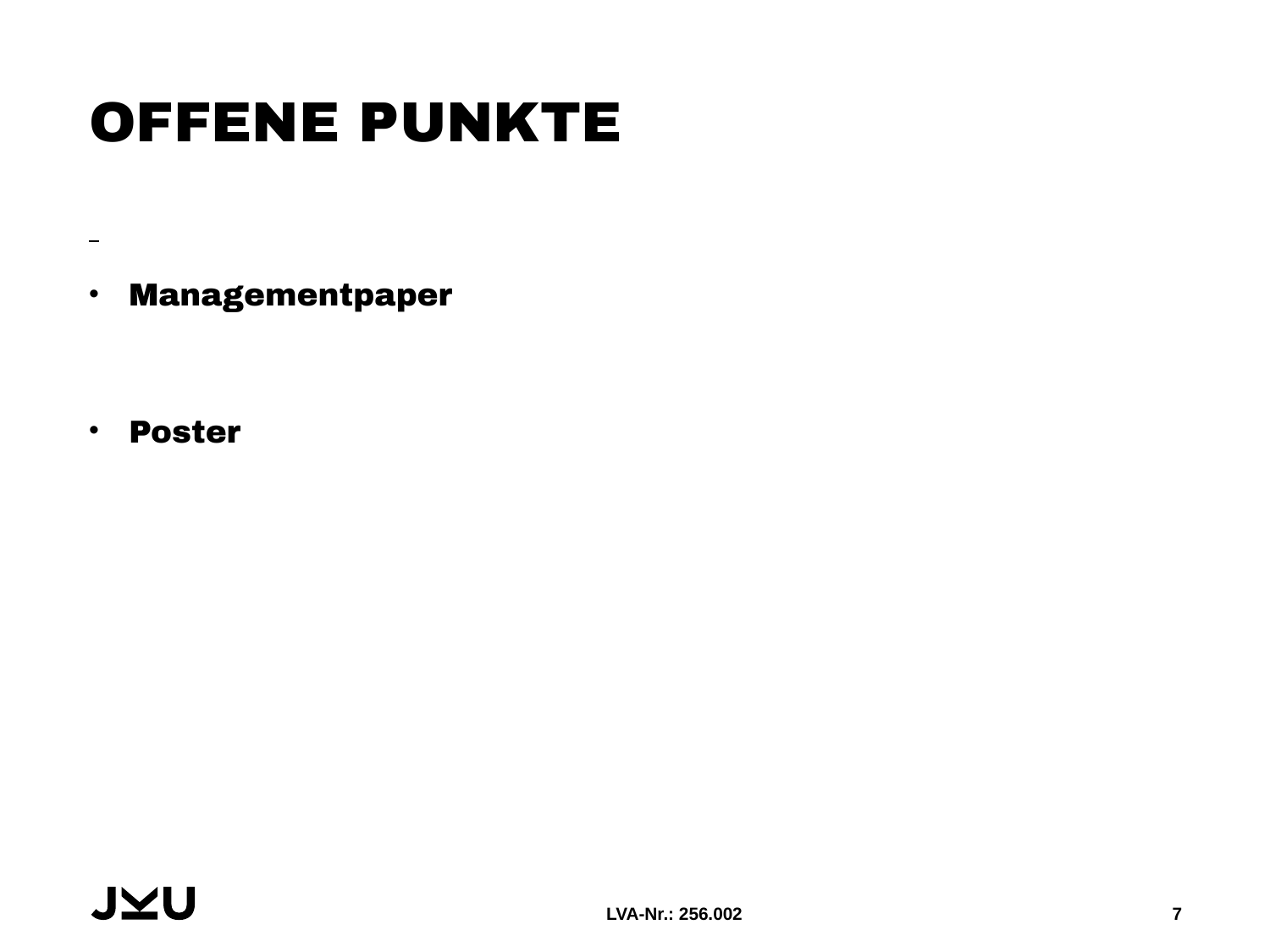

# Offene Punkte

Managementpaper

Poster
LVA-Nr.: 256.002
7